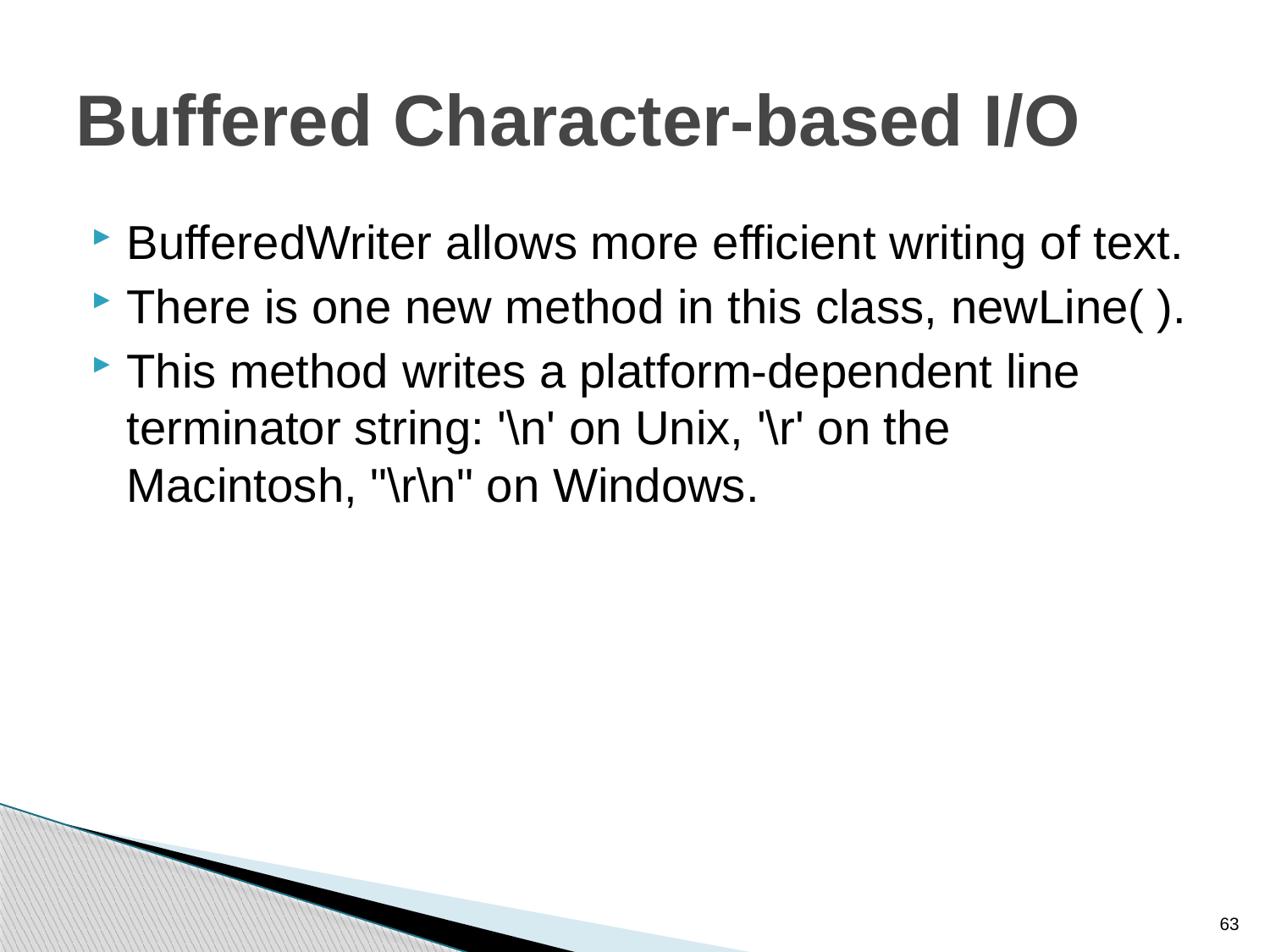

# Buffered Character-based I/O
BufferedWriter allows more efficient writing of text.
There is one new method in this class, newLine( ).
This method writes a platform-dependent line terminator string: '\n' on Unix, '\r' on the Macintosh, "\r\n" on Windows.
63